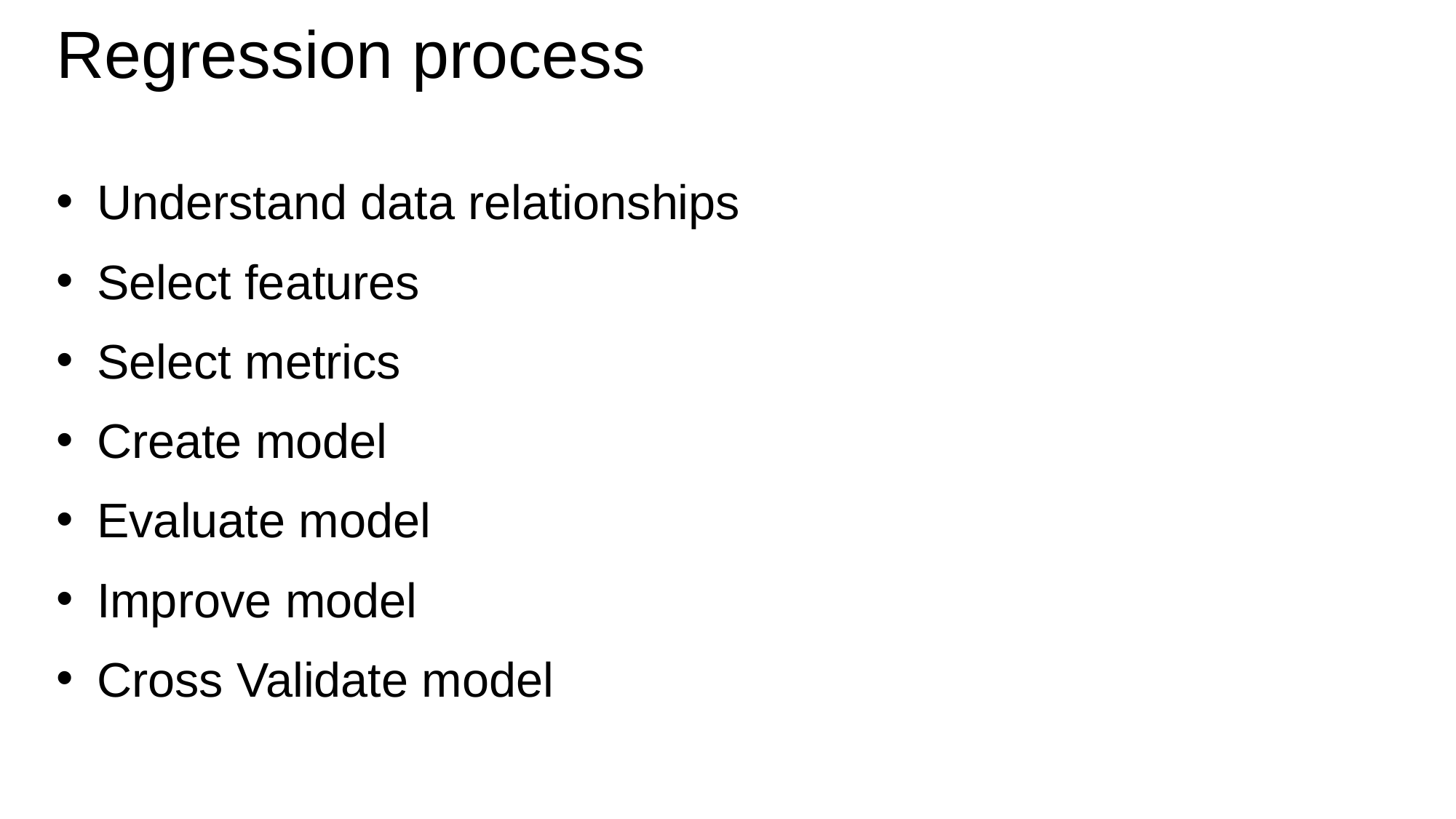

# Regression process
Understand data relationships
Select features
Select metrics
Create model
Evaluate model
Improve model
Cross Validate model